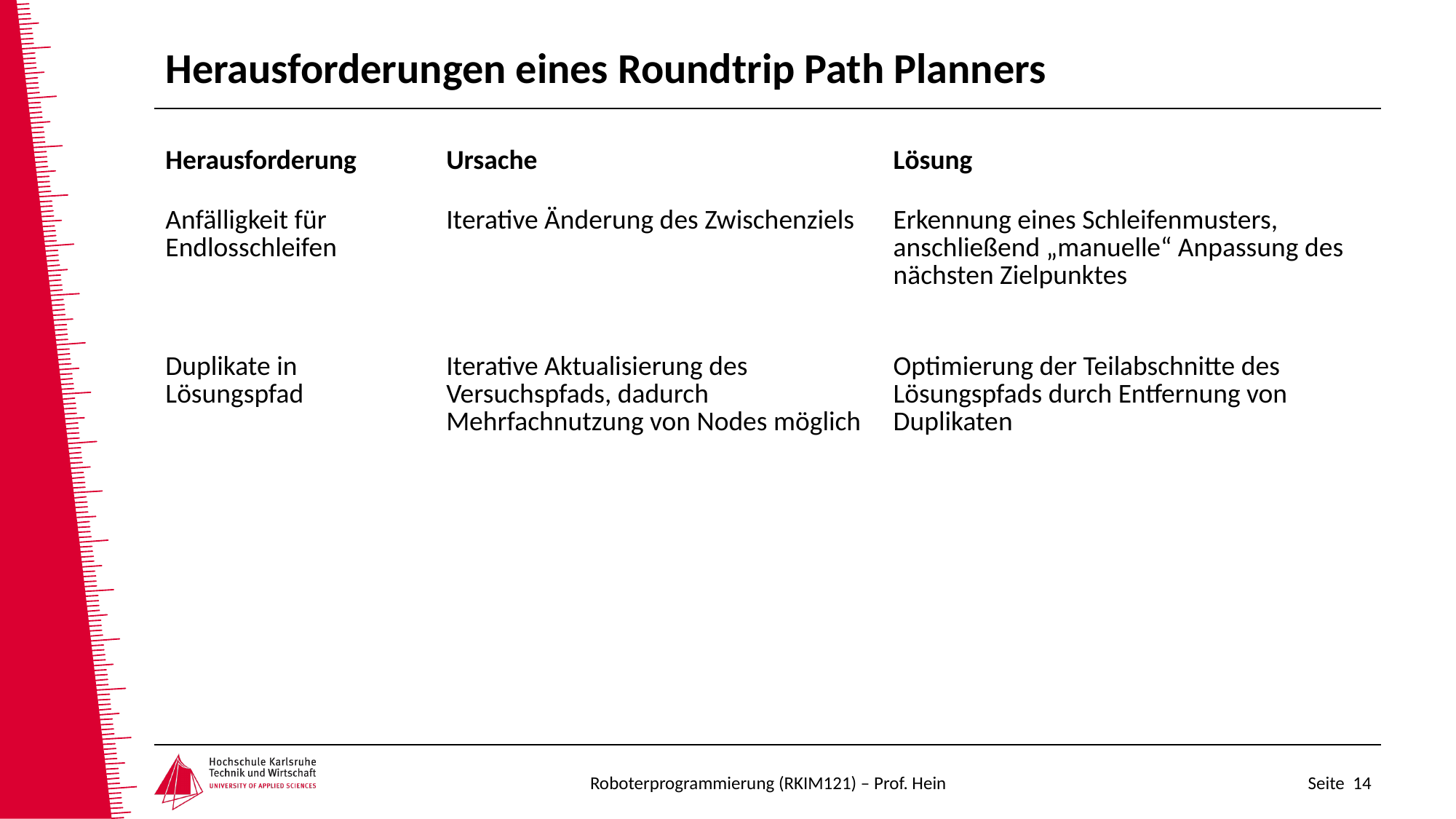

# Herausforderungen eines Roundtrip Path Planners
| Herausforderung | Ursache | Lösung |
| --- | --- | --- |
| Anfälligkeit für Endlosschleifen | Iterative Änderung des Zwischenziels | Erkennung eines Schleifenmusters, anschließend „manuelle“ Anpassung des nächsten Zielpunktes |
| Duplikate in Lösungspfad | Iterative Aktualisierung des Versuchspfads, dadurch Mehrfachnutzung von Nodes möglich | Optimierung der Teilabschnitte des Lösungspfads durch Entfernung von Duplikaten |
|  |  |  |
Roboterprogrammierung (RKIM121) – Prof. Hein
Seite  14